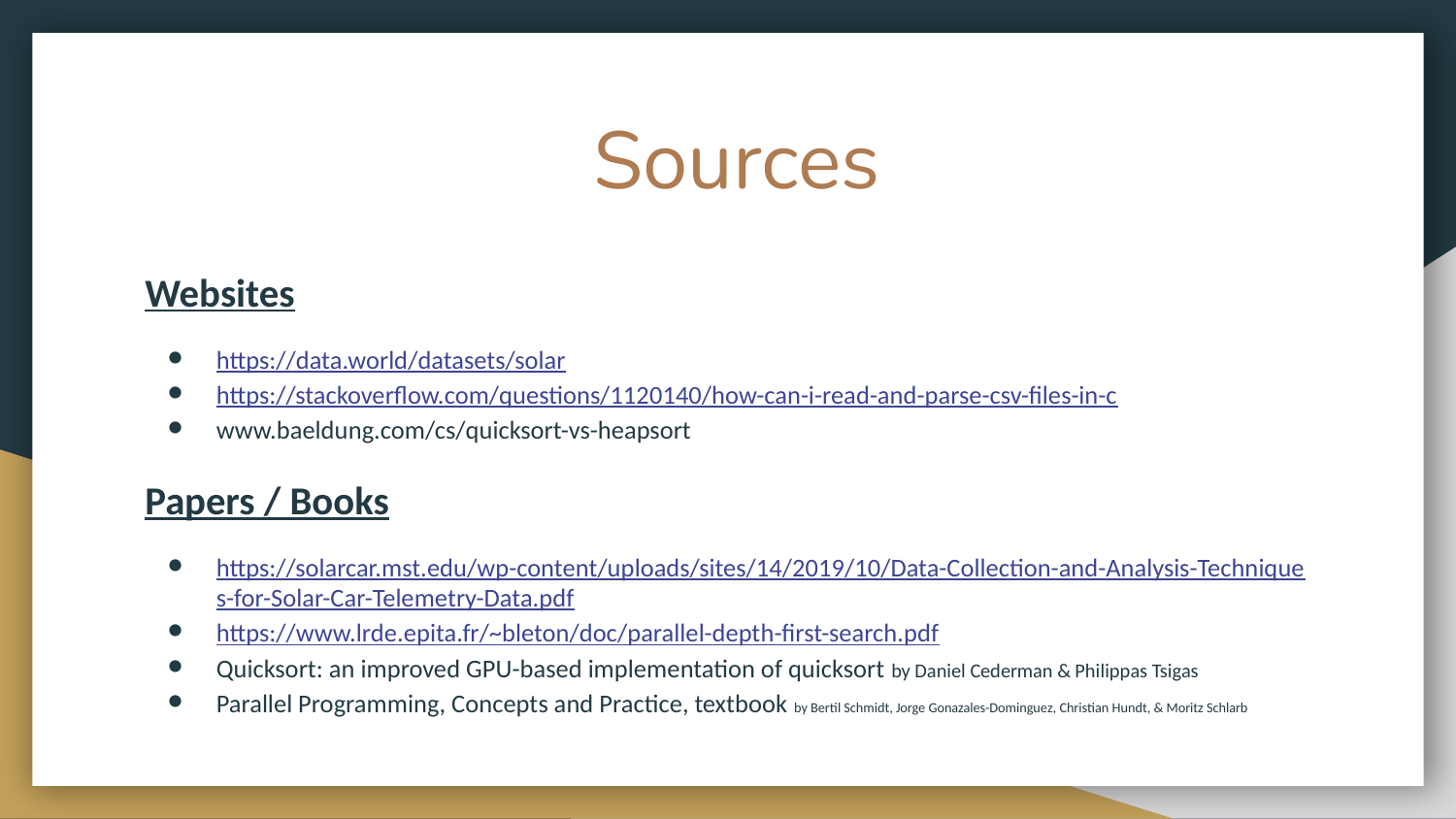

# Sources
Websites
https://data.world/datasets/solar
https://stackoverflow.com/questions/1120140/how-can-i-read-and-parse-csv-files-in-c
www.baeldung.com/cs/quicksort-vs-heapsort
Papers / Books
https://solarcar.mst.edu/wp-content/uploads/sites/14/2019/10/Data-Collection-and-Analysis-Techniques-for-Solar-Car-Telemetry-Data.pdf
https://www.lrde.epita.fr/~bleton/doc/parallel-depth-first-search.pdf
Quicksort: an improved GPU-based implementation of quicksort by Daniel Cederman & Philippas Tsigas
Parallel Programming, Concepts and Practice, textbook by Bertil Schmidt, Jorge Gonazales-Dominguez, Christian Hundt, & Moritz Schlarb